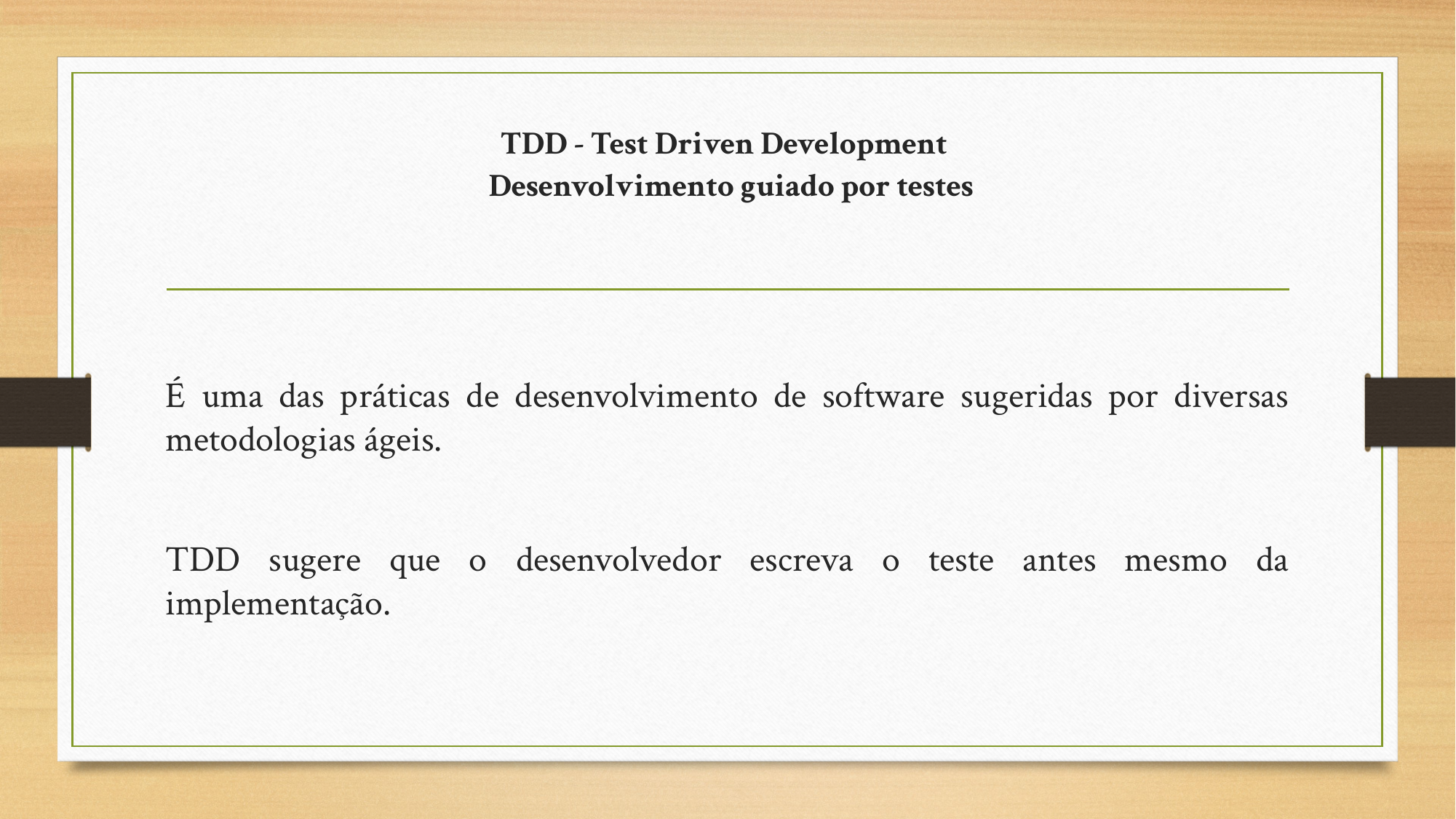

# TDD - Test Driven Development   Desenvolvimento guiado por testes

É uma das práticas de desenvolvimento de software sugeridas por diversas metodologias ágeis.

TDD sugere que o desenvolvedor escreva o teste antes mesmo da implementação.